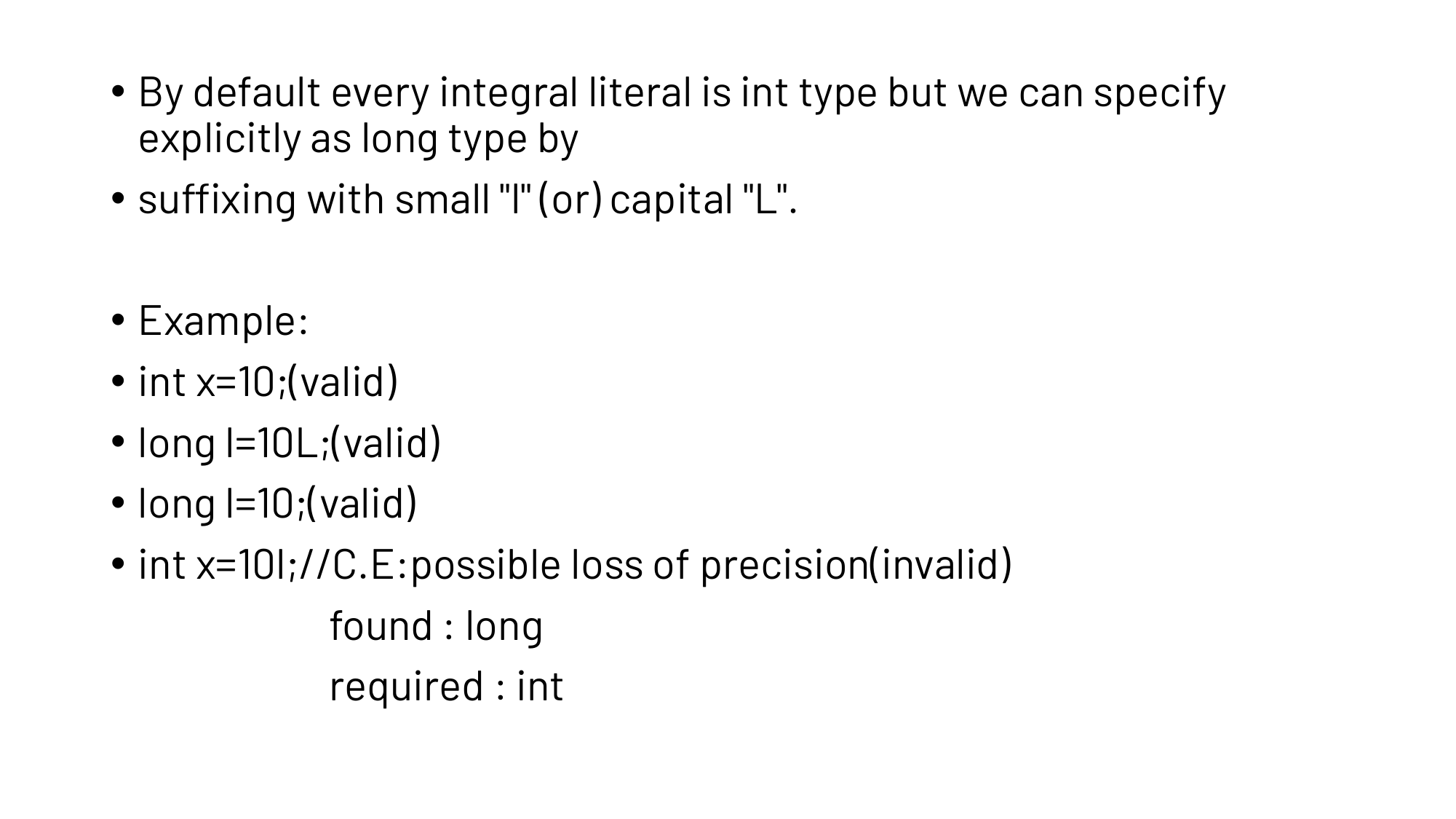

By default every integral literal is int type but we can specify explicitly as long type by
suffixing with small "l" (or) capital "L".

Example:
int x=10;(valid)
long l=10L;(valid)
long l=10;(valid)
int x=10l;//C.E:possible loss of precision(invalid)
		found : long
		required : int